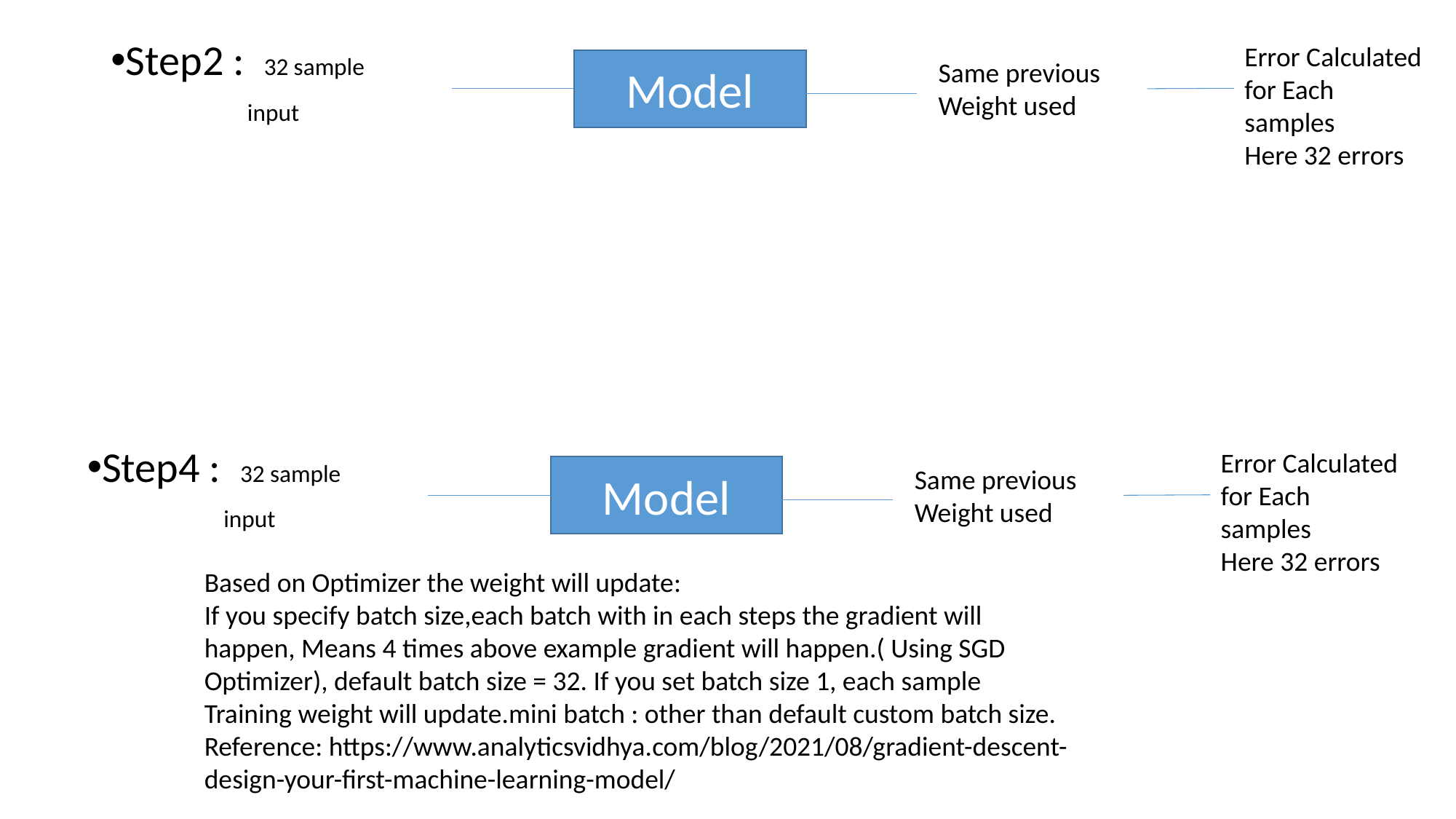

Step2 :  32 sample
                         input

Error Calculated for Each samples
Here 32 errors

Model
Same previous
Weight used
Step4 :  32 sample
                         input

Error Calculated for Each samples
Here 32 errors

Model
Same previous
Weight used
Based on Optimizer the weight will update:
If you specify batch size,each batch with in each steps the gradient will happen, Means 4 times above example gradient will happen.( Using SGD Optimizer), default batch size = 32. If you set batch size 1, each sample Training weight will update.mini batch : other than default custom batch size.
Reference: https://www.analyticsvidhya.com/blog/2021/08/gradient-descent-design-your-first-machine-learning-model/